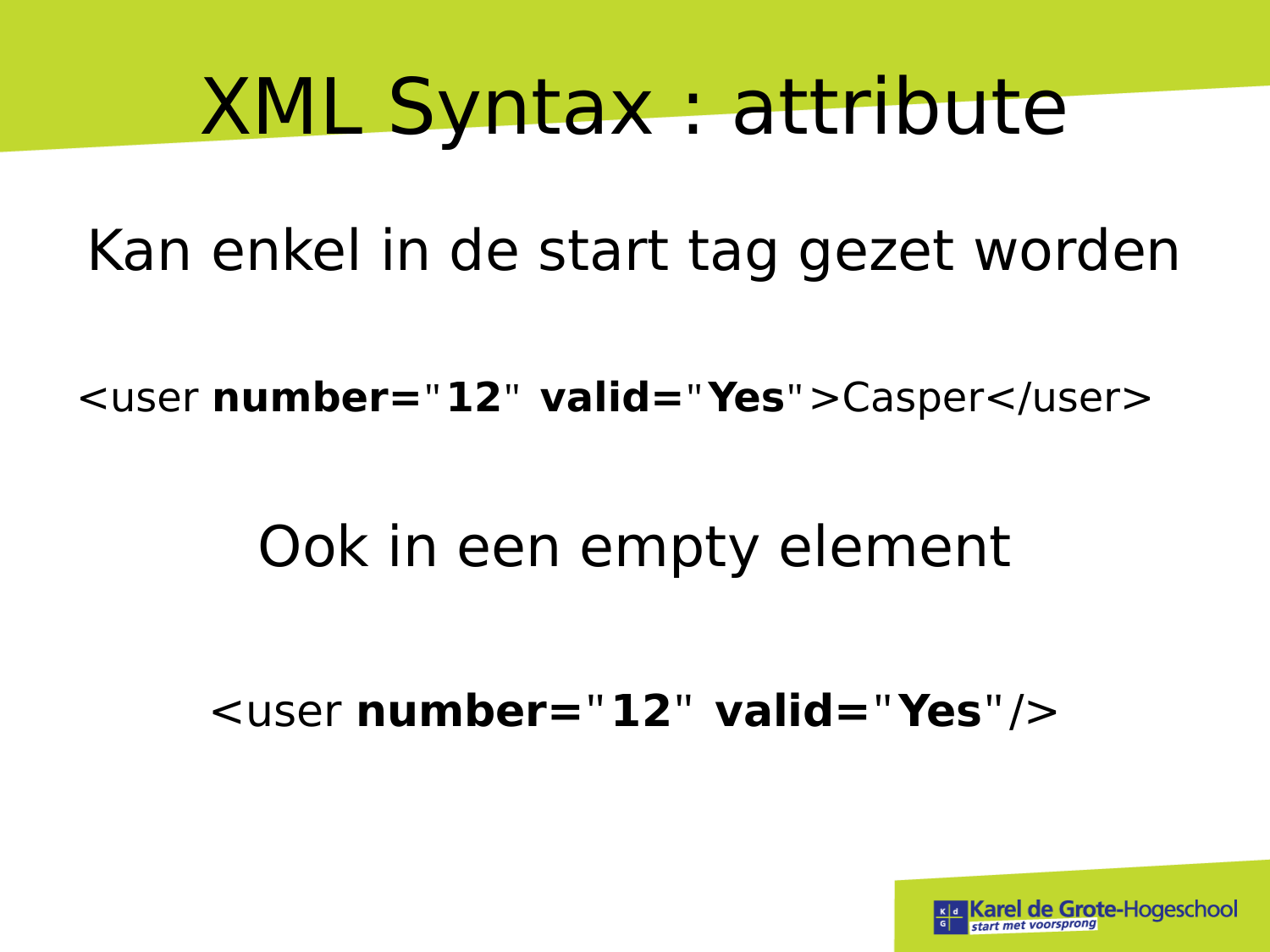

# XML Syntax : attribute
Kan enkel in de start tag gezet worden

<user number="12" valid="Yes">Casper</user>

Ook in een empty element

<user number="12" valid="Yes"/>